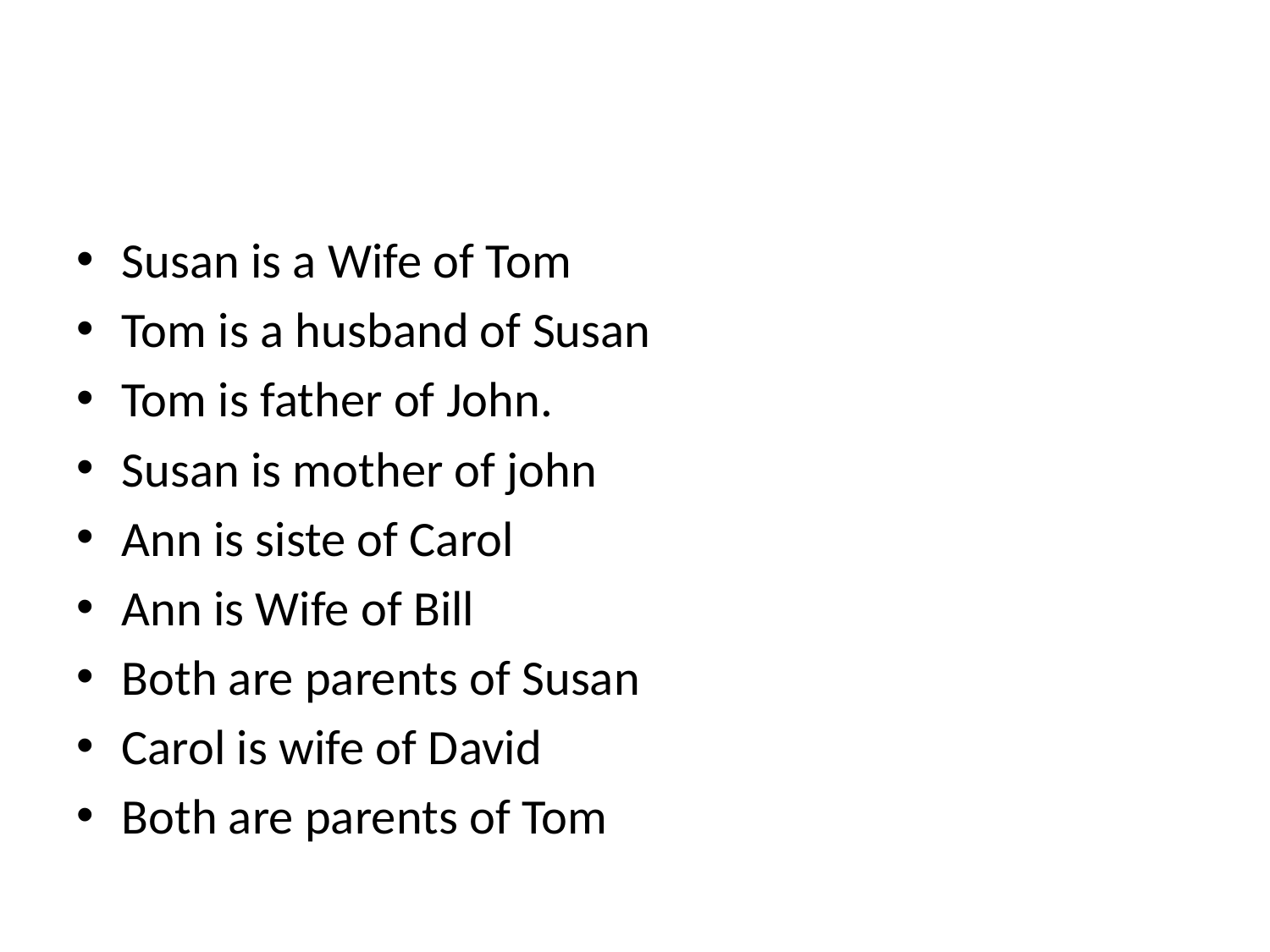

#
Susan is a Wife of Tom
Tom is a husband of Susan
Tom is father of John.
Susan is mother of john
Ann is siste of Carol
Ann is Wife of Bill
Both are parents of Susan
Carol is wife of David
Both are parents of Tom